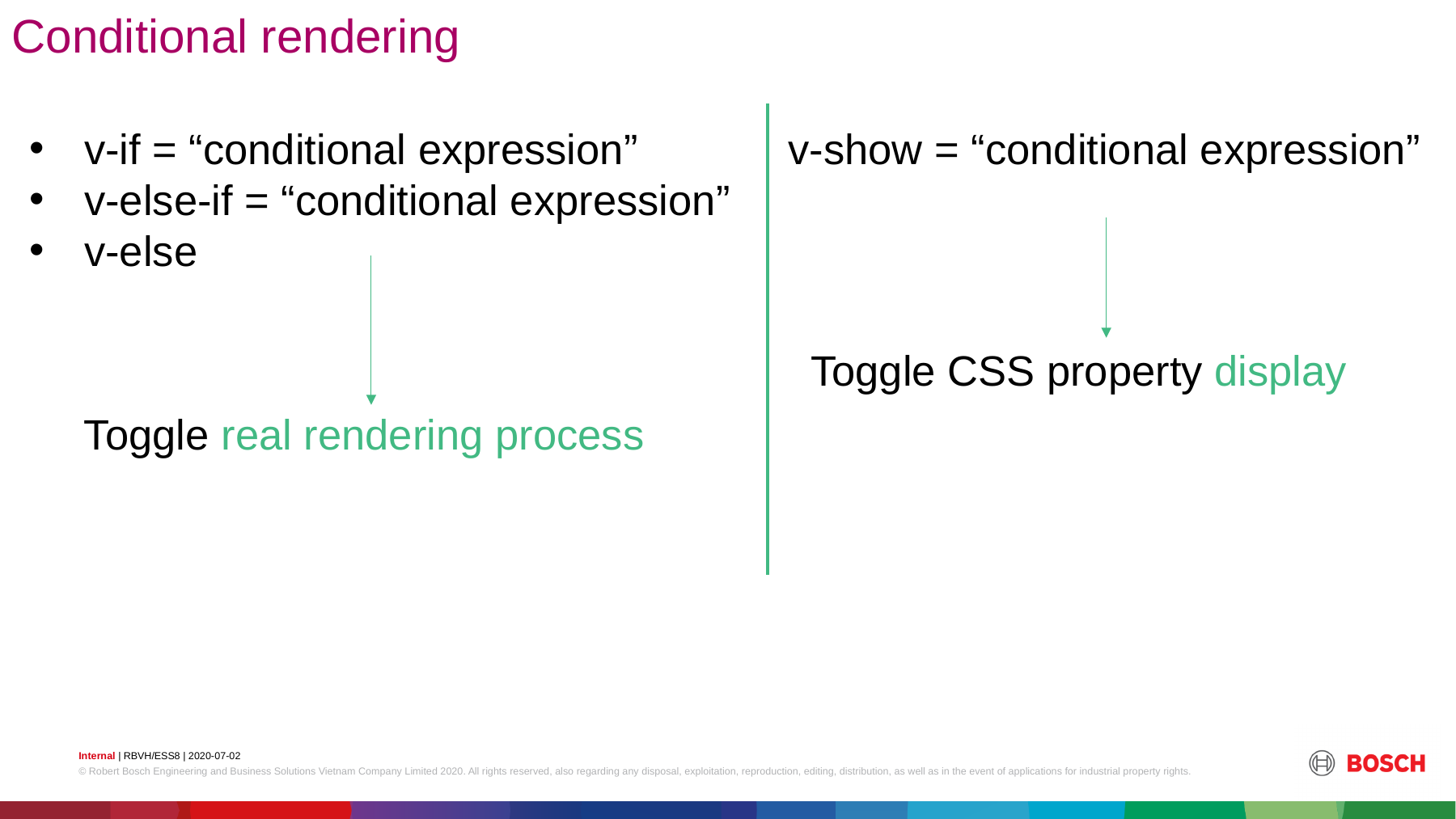

Conditional rendering
v-if = “conditional expression”
v-else-if = “conditional expression”
v-else
v-show = “conditional expression”

Toggle CSS property display
Toggle real rendering process